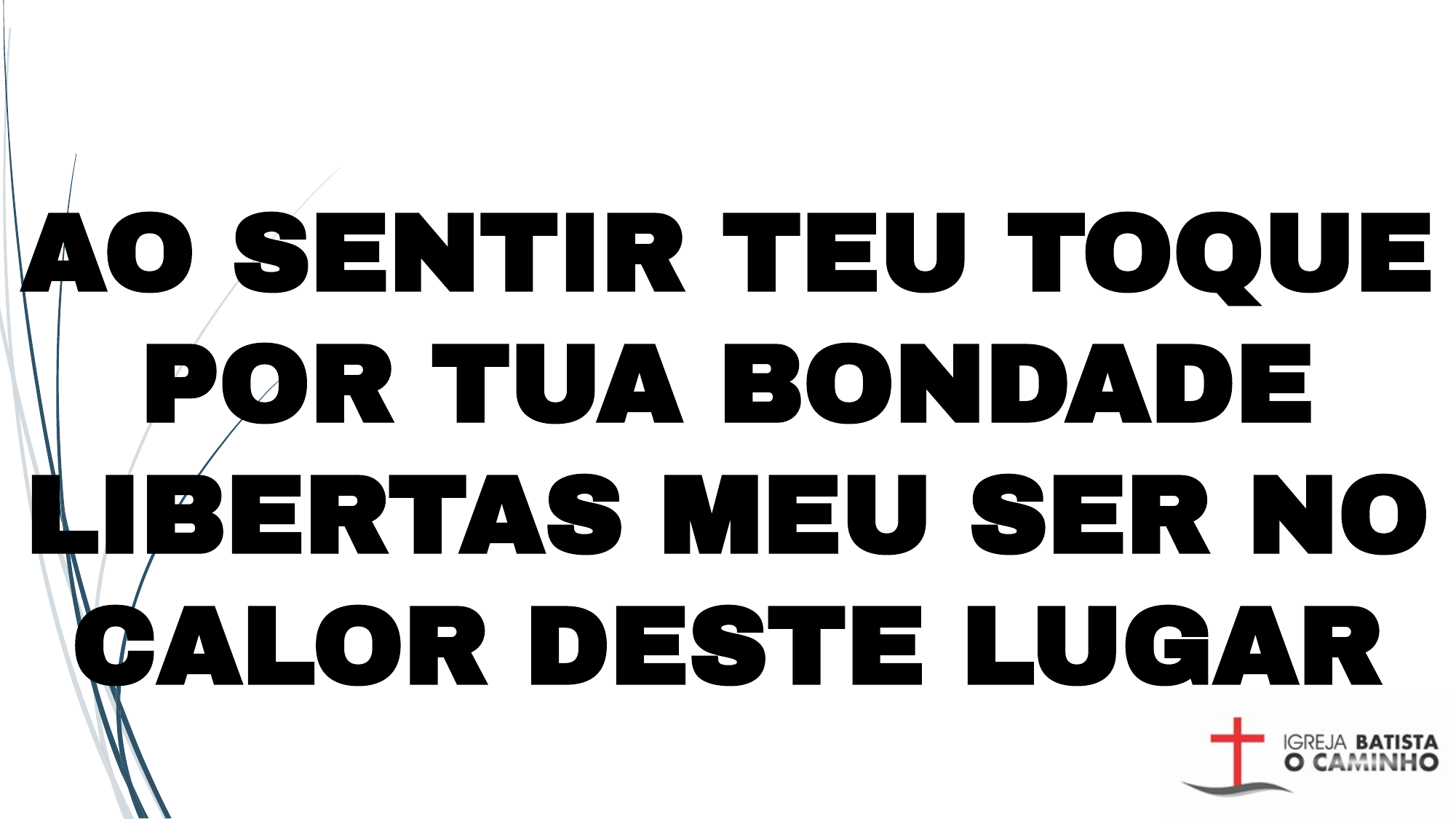

# AO SENTIR TEU TOQUE POR TUA BONDADE LIBERTAS MEU SER NO CALOR DESTE LUGAR